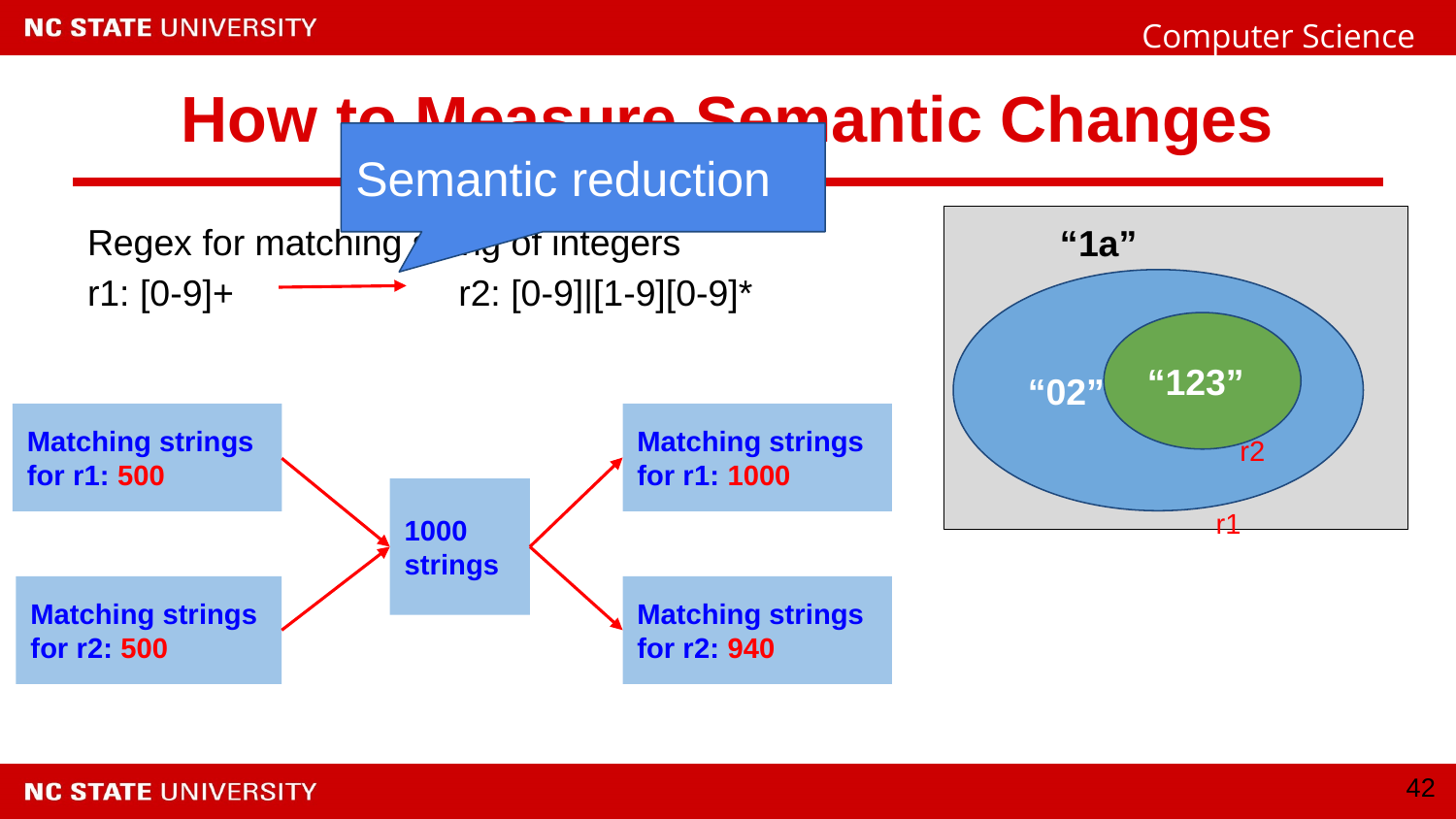

# How to Measure Semantic Changes
Semantic reduction
Regex for matching string of integers
r1: [0-9]+                      r2: [0-9]|[1-9][0-9]*
          “1a”
“02”
“123”
r2
Matching strings for r1: 500
Matching strings for r1: 1000
r1
1000 strings
Matching strings for r2: 500
Matching strings for r2: 940
42